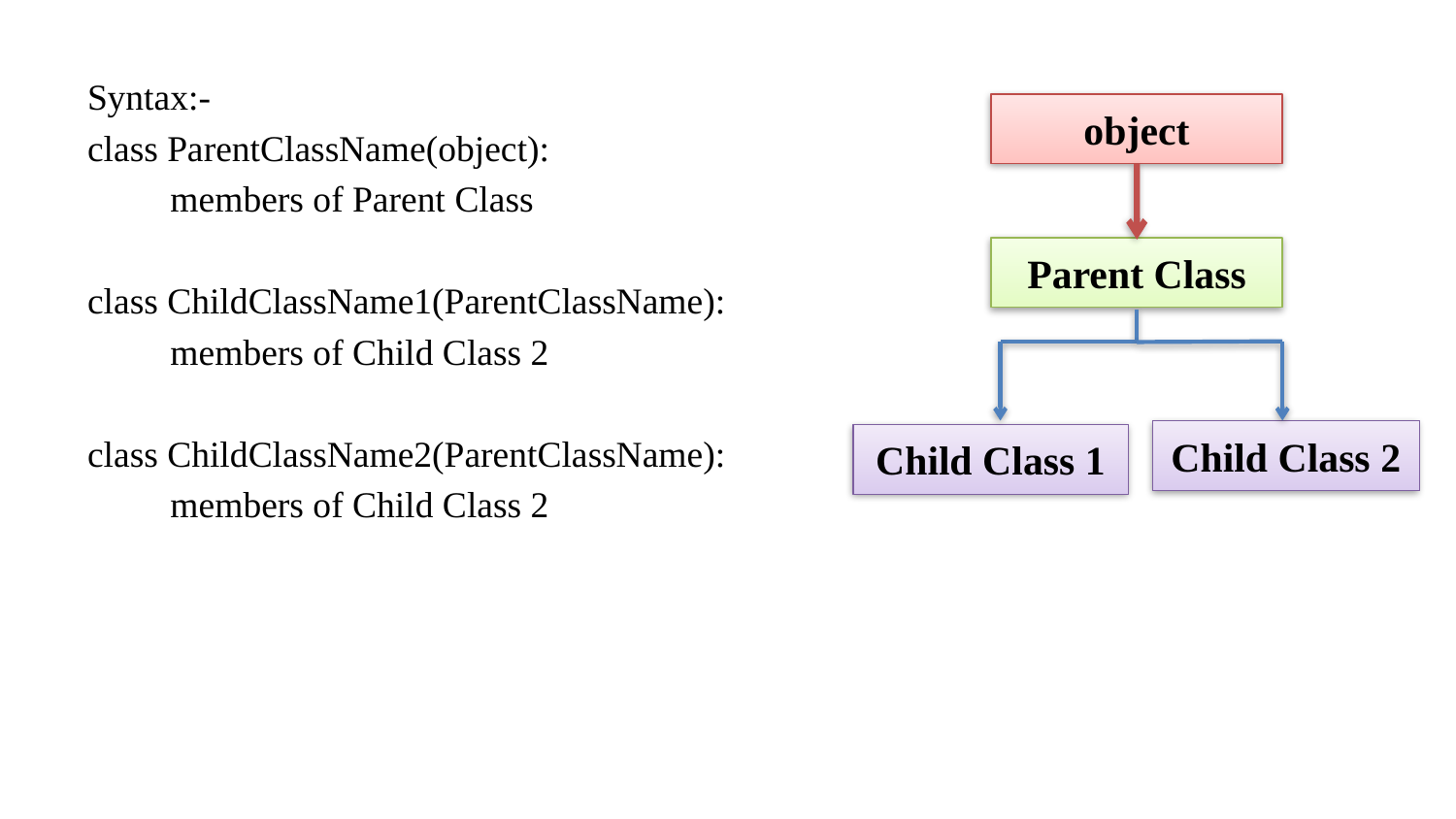

Syntax:-
class ParentClassName(object):
         members of Parent Class

class ChildClassName1(ParentClassName):
         members of Child Class 2

class ChildClassName2(ParentClassName):
         members of Child Class 2

object
Parent Class
Child Class 2
Child Class 1